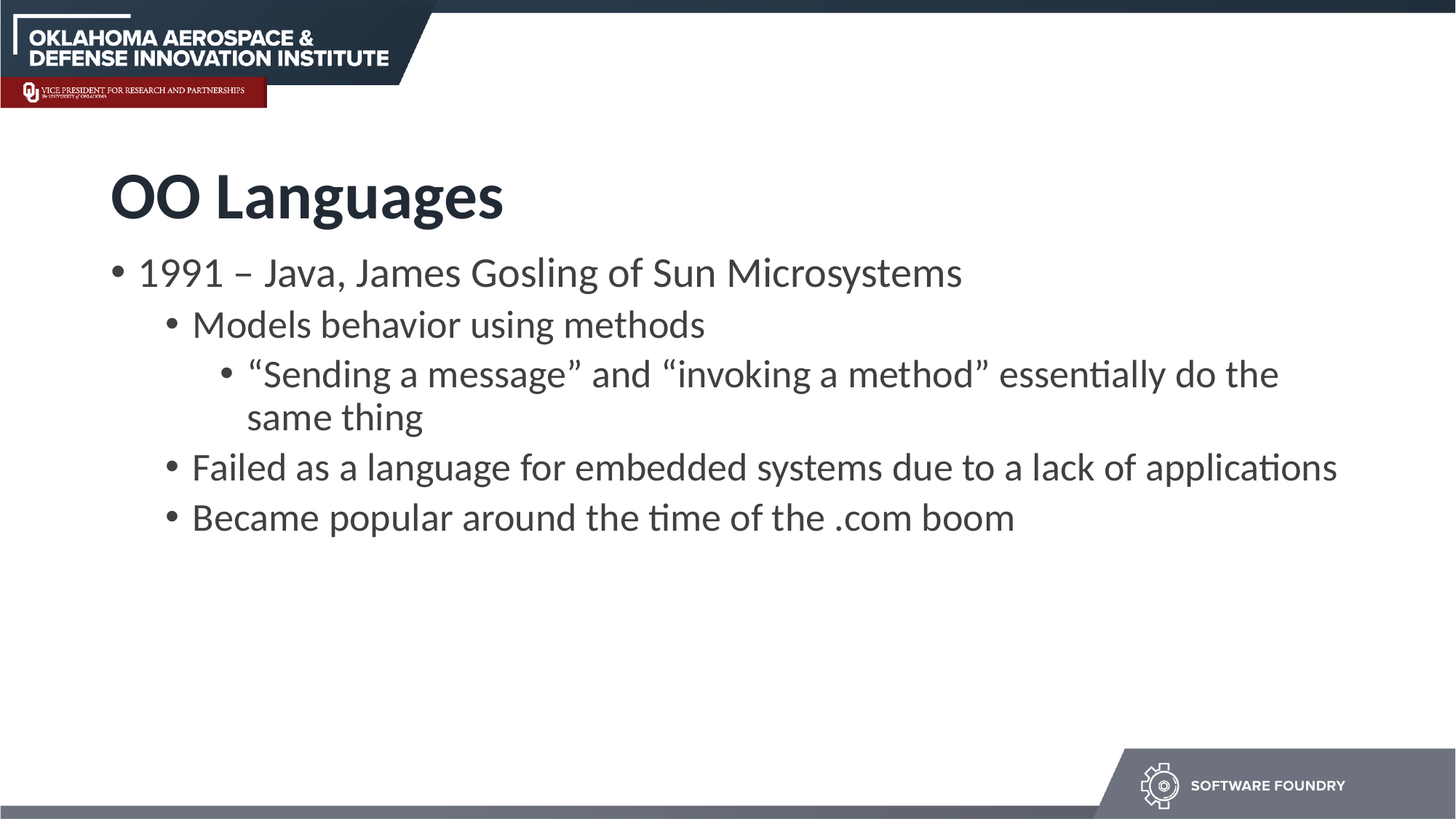

# OO Languages
1991 – Java, James Gosling of Sun Microsystems
Models behavior using methods
“Sending a message” and “invoking a method” essentially do the same thing
Failed as a language for embedded systems due to a lack of applications
Became popular around the time of the .com boom